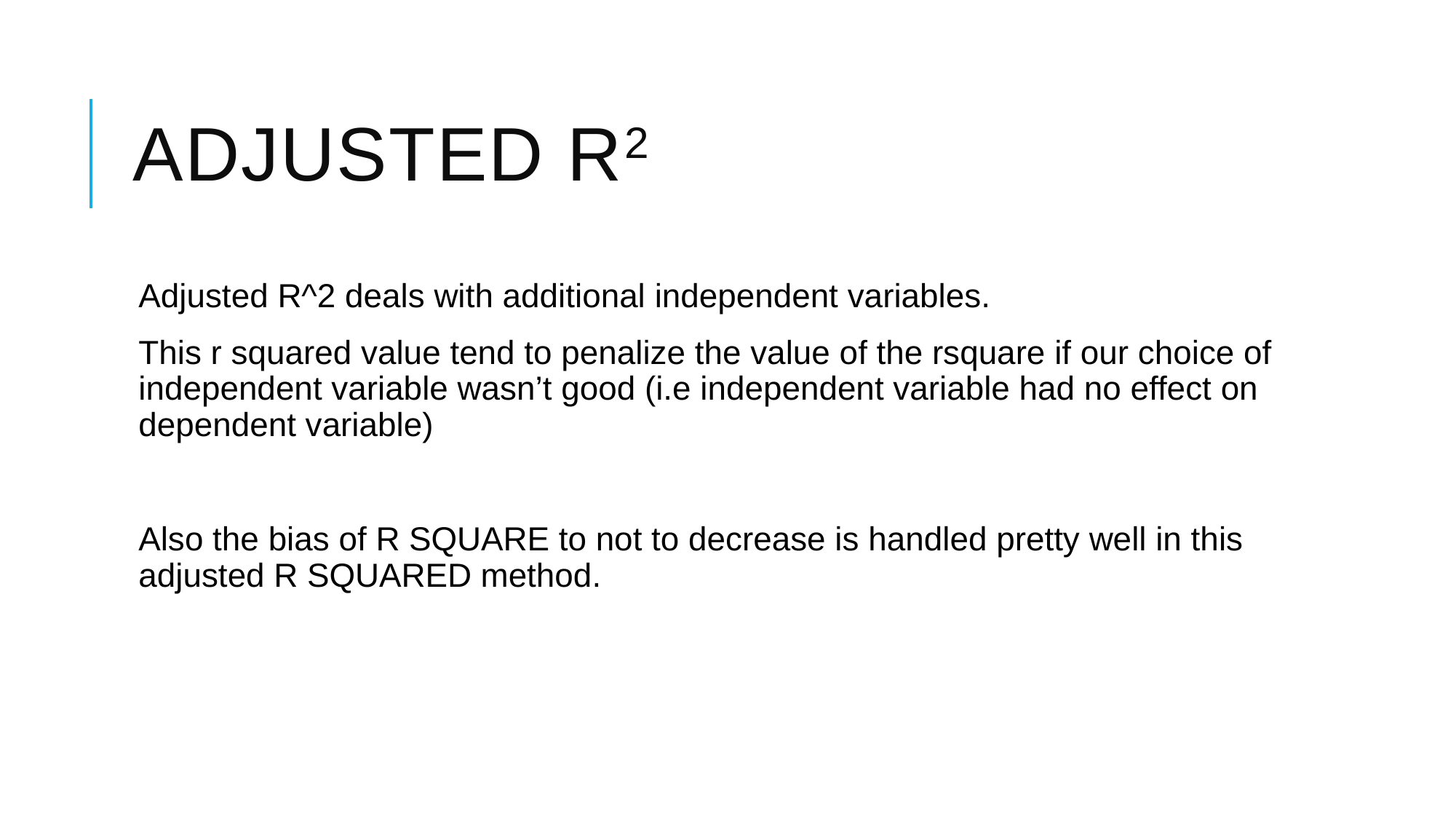

# Adjusted R2
Adjusted R^2 deals with additional independent variables.
This r squared value tend to penalize the value of the rsquare if our choice of independent variable wasn’t good (i.e independent variable had no effect on dependent variable)

Also the bias of R SQUARE to not to decrease is handled pretty well in this adjusted R SQUARED method.